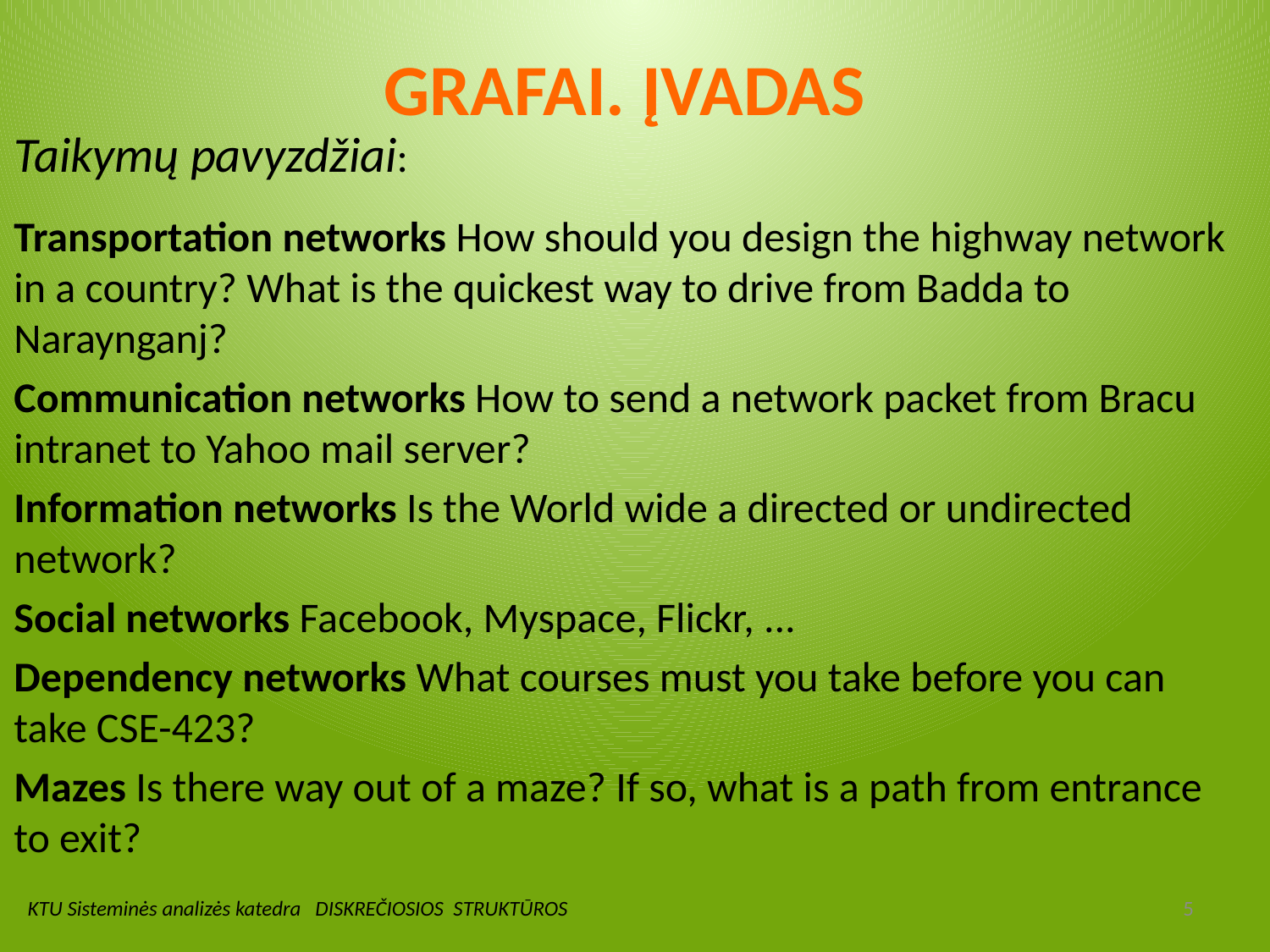

# GRAFAI. ĮVADAS
Taikymų pavyzdžiai:

Transportation networks How should you design the highway network in a country? What is the quickest way to drive from Badda to Naraynganj?
Communication networks How to send a network packet from Bracu intranet to Yahoo mail server?
Information networks Is the World wide a directed or undirected network?
Social networks Facebook, Myspace, Flickr, ...
Dependency networks What courses must you take before you can take CSE-423?
Mazes Is there way out of a maze? If so, what is a path from entrance to exit?
KTU Sisteminės analizės katedra   DISKREČIOSIOS  STRUKTŪROS
5